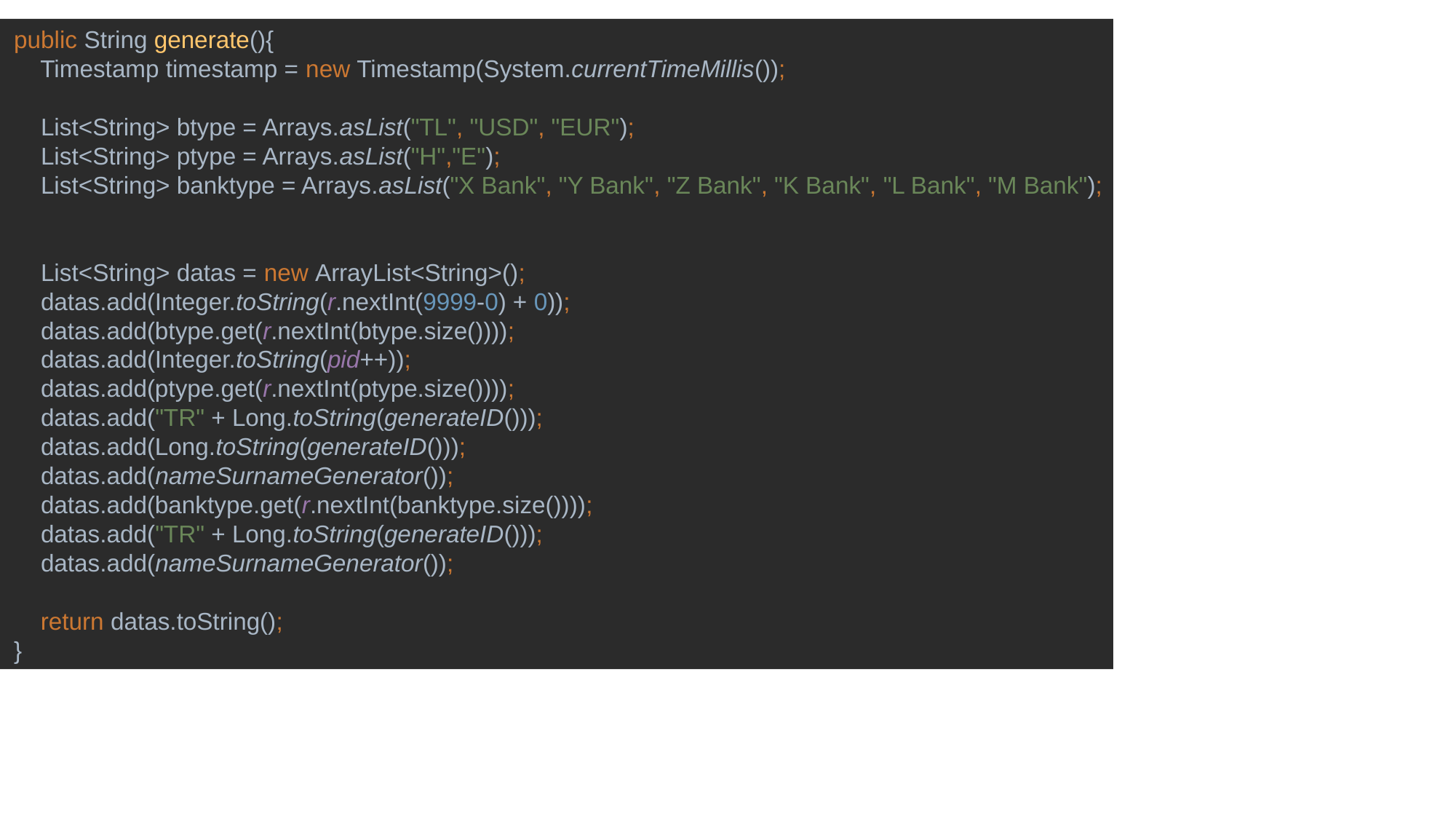

public String generate(){
        Timestamp timestamp = new Timestamp(System.currentTimeMillis());
        List<String> btype = Arrays.asList("TL", "USD", "EUR");
        List<String> ptype = Arrays.asList("H","E");
        List<String> banktype = Arrays.asList("X Bank", "Y Bank", "Z Bank", "K Bank", "L Bank", "M Bank");
        List<String> datas = new ArrayList<String>();
        datas.add(Integer.toString(r.nextInt(9999-0) + 0));
        datas.add(btype.get(r.nextInt(btype.size())));
        datas.add(Integer.toString(pid++));
        datas.add(ptype.get(r.nextInt(ptype.size())));
        datas.add("TR" + Long.toString(generateID()));
        datas.add(Long.toString(generateID()));
        datas.add(nameSurnameGenerator());
        datas.add(banktype.get(r.nextInt(banktype.size())));
        datas.add("TR" + Long.toString(generateID()));
        datas.add(nameSurnameGenerator());
        return datas.toString();
    }